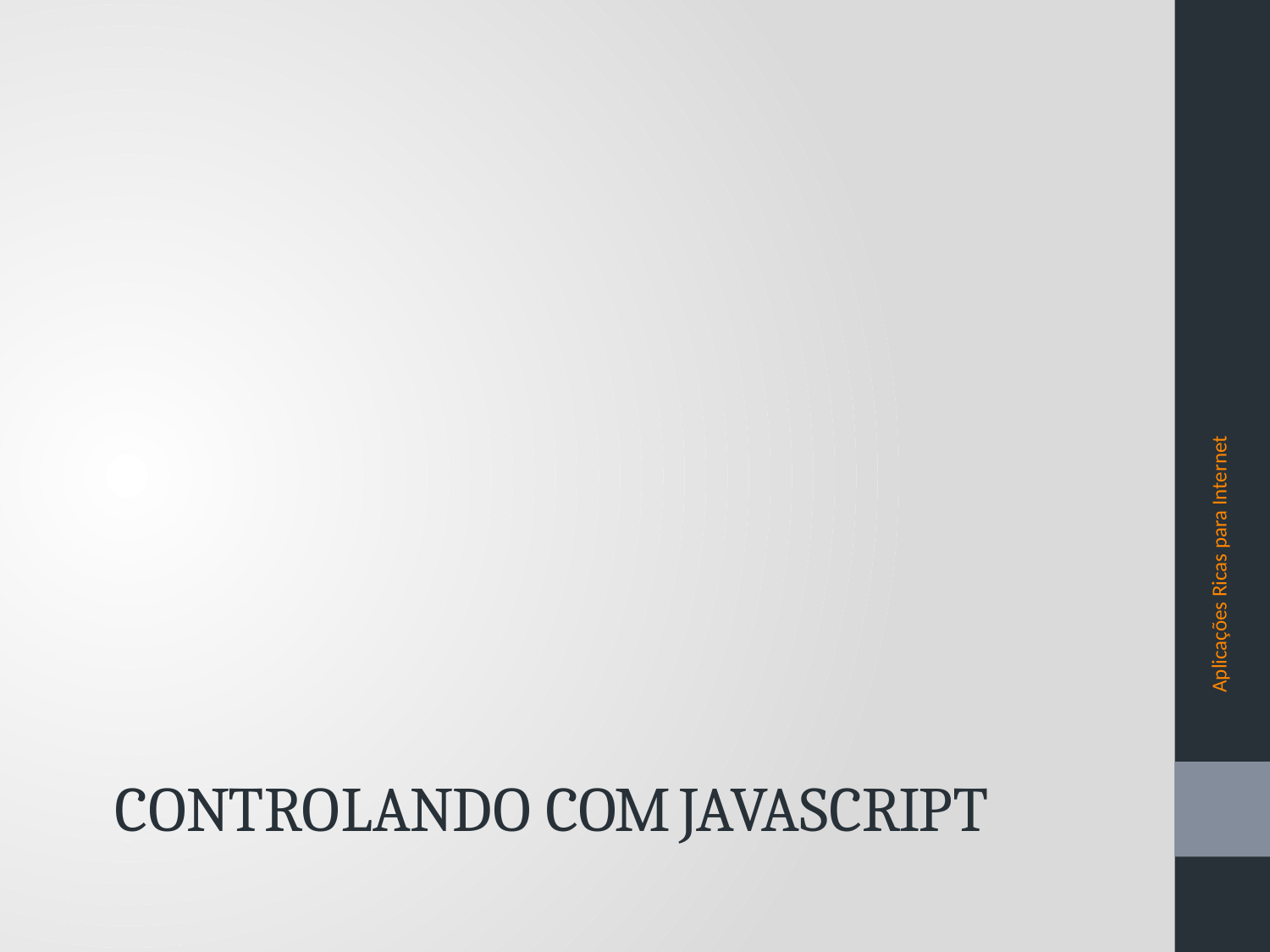

Aplicações Ricas para Internet
# Controlando com Javascript